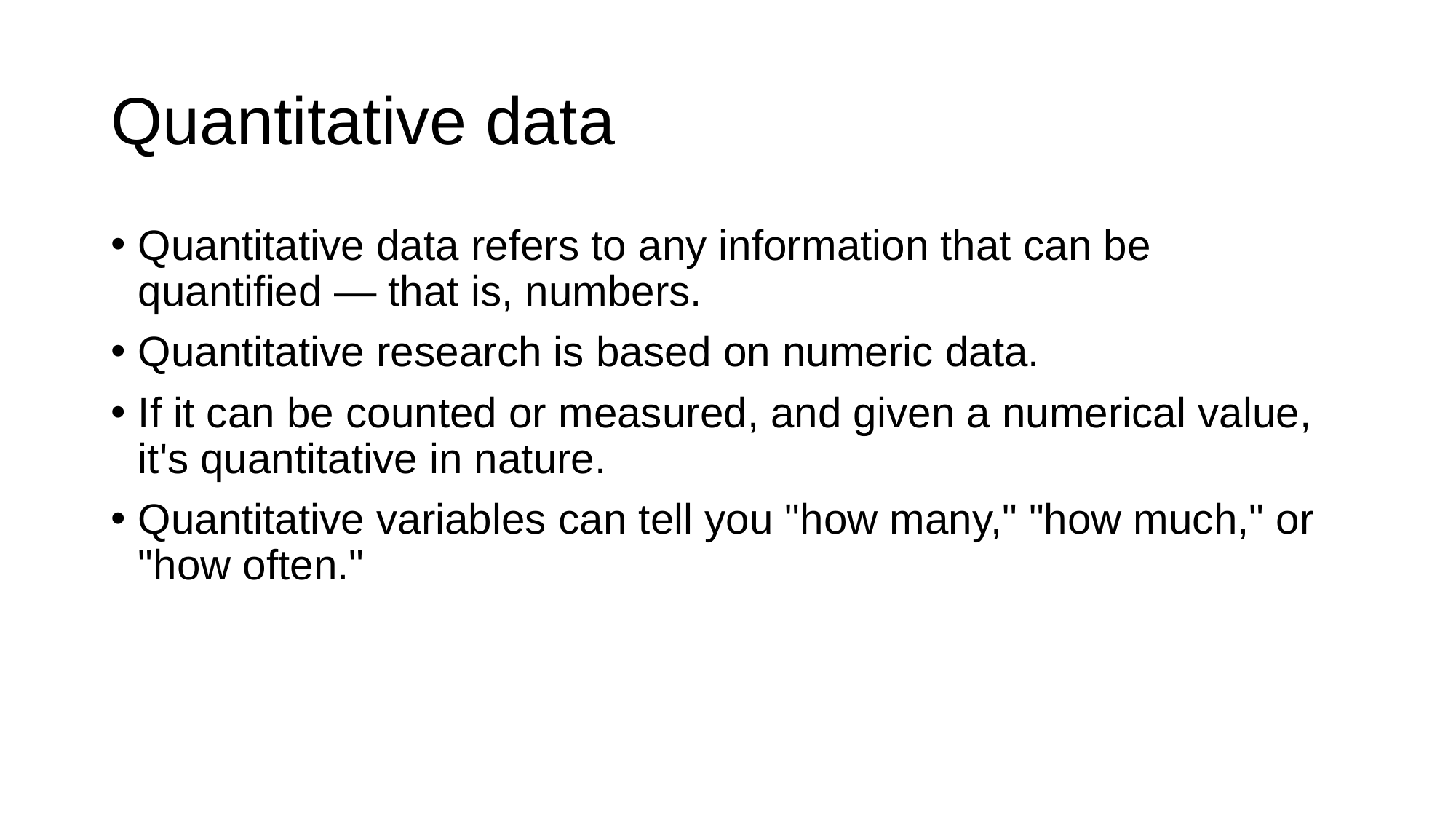

# Quantitative data
Quantitative data refers to any information that can be quantified — that is, numbers.
Quantitative research is based on numeric data.
If it can be counted or measured, and given a numerical value, it's quantitative in nature.
Quantitative variables can tell you "how many," "how much," or "how often."